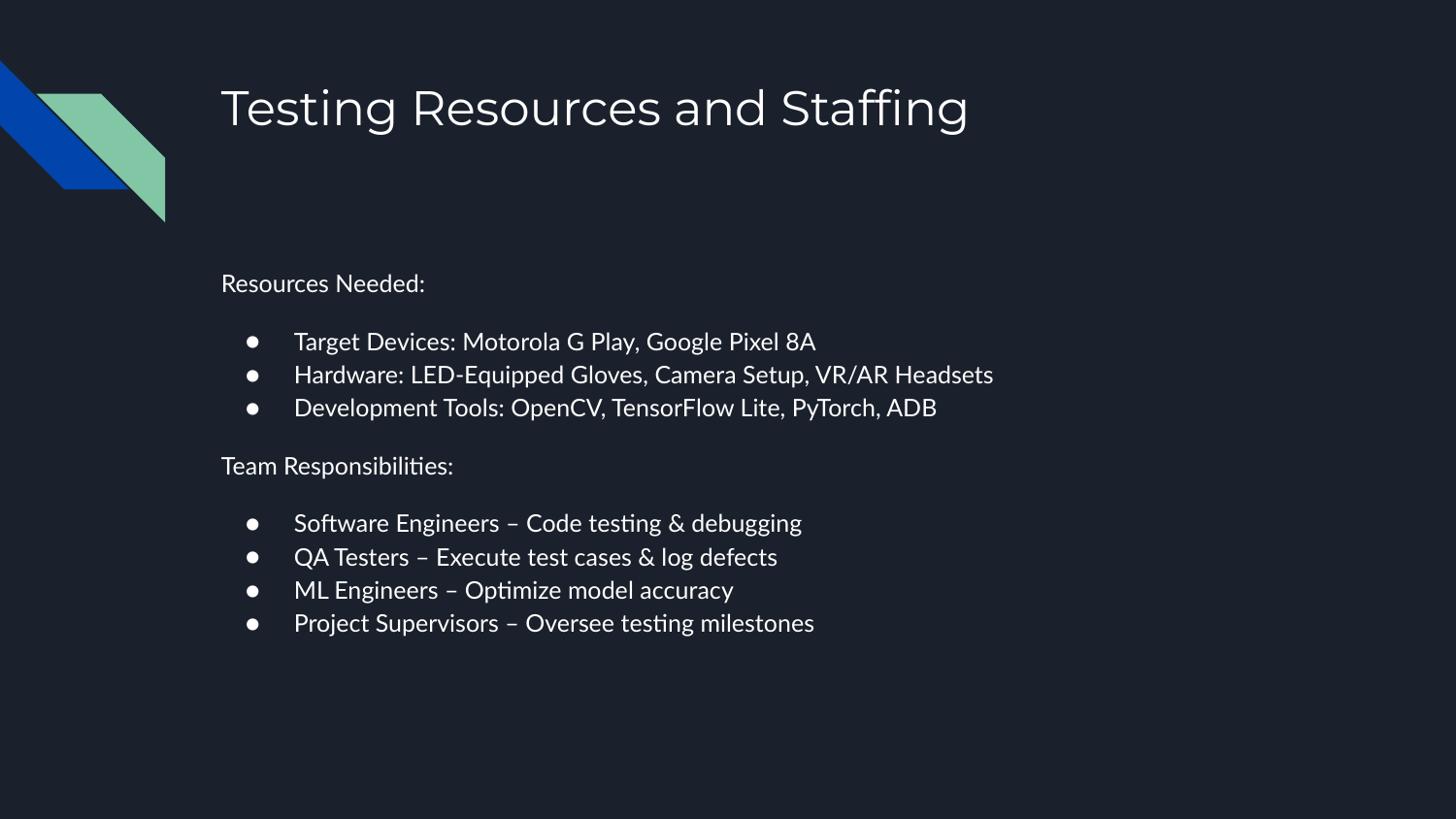

# Testing Resources and Staffing
Resources Needed:
Target Devices: Motorola G Play, Google Pixel 8A
Hardware: LED-Equipped Gloves, Camera Setup, VR/AR Headsets
Development Tools: OpenCV, TensorFlow Lite, PyTorch, ADB
Team Responsibilities:
Software Engineers – Code testing & debugging
QA Testers – Execute test cases & log defects
ML Engineers – Optimize model accuracy
Project Supervisors – Oversee testing milestones